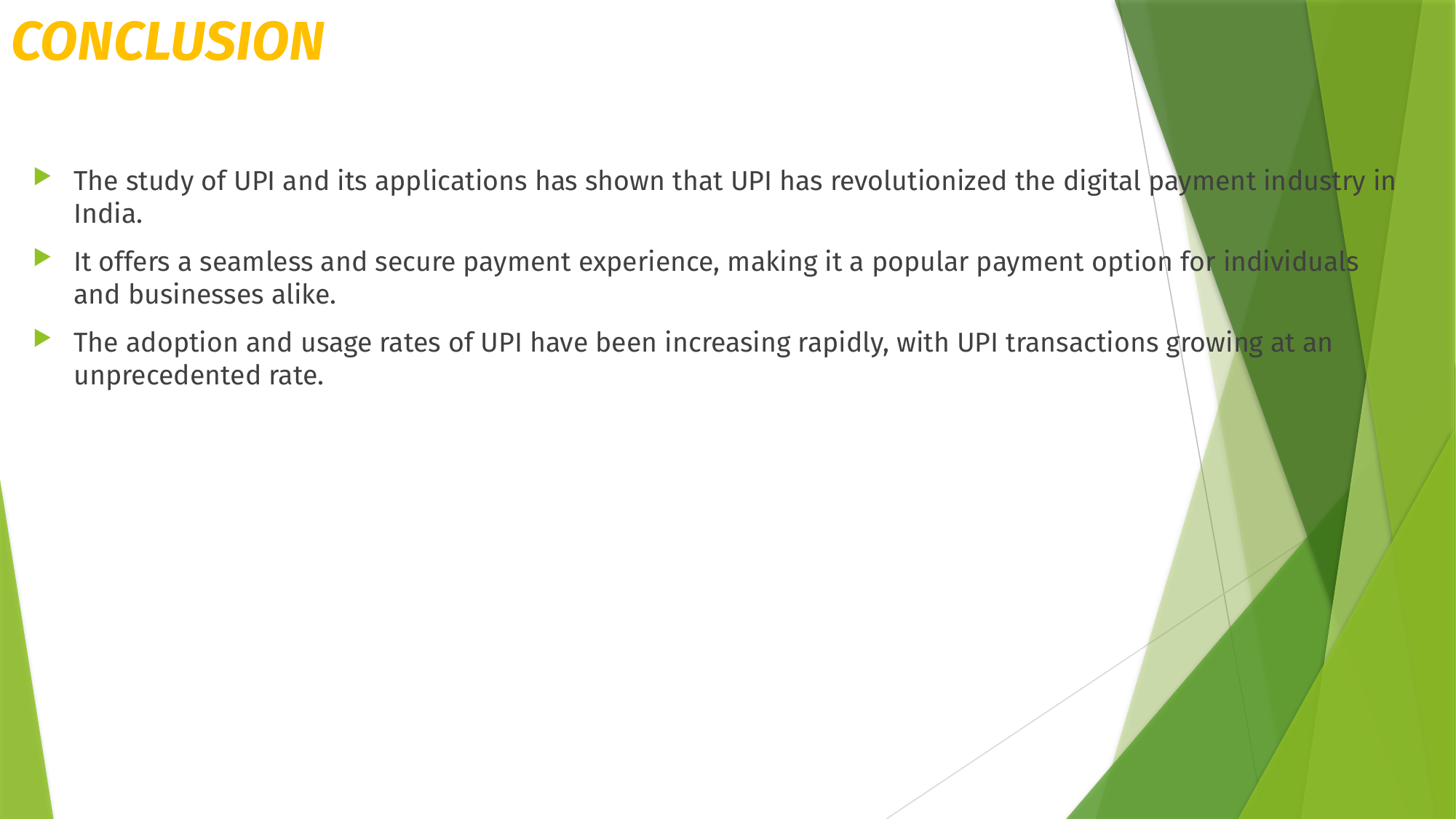

# CONCLUSION
The study of UPI and its applications has shown that UPI has revolutionized the digital payment industry in India.
It offers a seamless and secure payment experience, making it a popular payment option for individuals and businesses alike.
The adoption and usage rates of UPI have been increasing rapidly, with UPI transactions growing at an unprecedented rate.